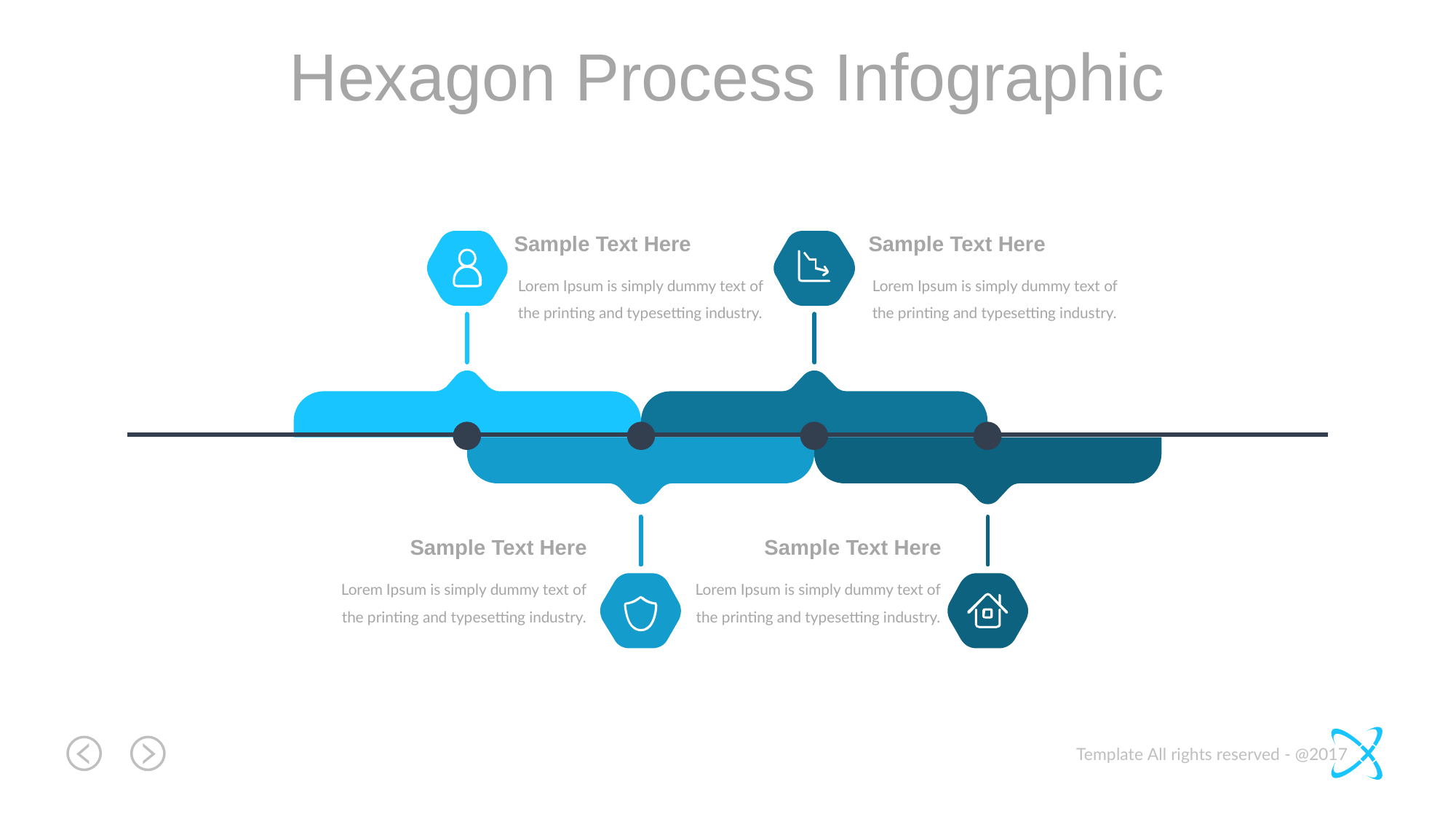

Hexagon Process Infographic
Sample Text Here
Sample Text Here

Lorem Ipsum is simply dummy text of the printing and typesetting industry.
Lorem Ipsum is simply dummy text of the printing and typesetting industry.
Sample Text Here
Sample Text Here
Lorem Ipsum is simply dummy text of the printing and typesetting industry.
Lorem Ipsum is simply dummy text of the printing and typesetting industry.